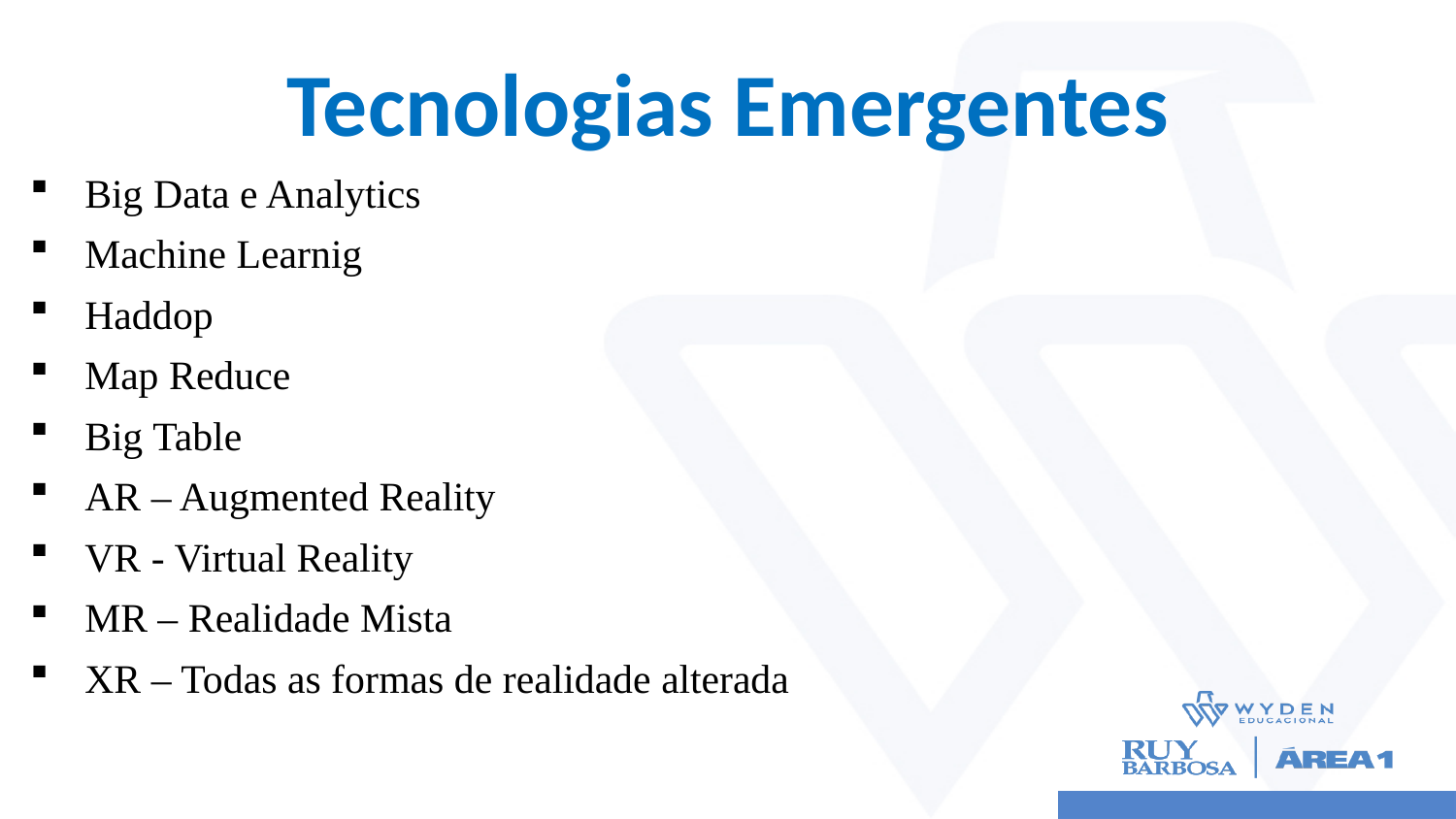

# Tecnologias Emergentes
Big Data e Analytics
Machine Learnig
Haddop
Map Reduce
Big Table
AR – Augmented Reality
VR - Virtual Reality
MR – Realidade Mista
XR – Todas as formas de realidade alterada